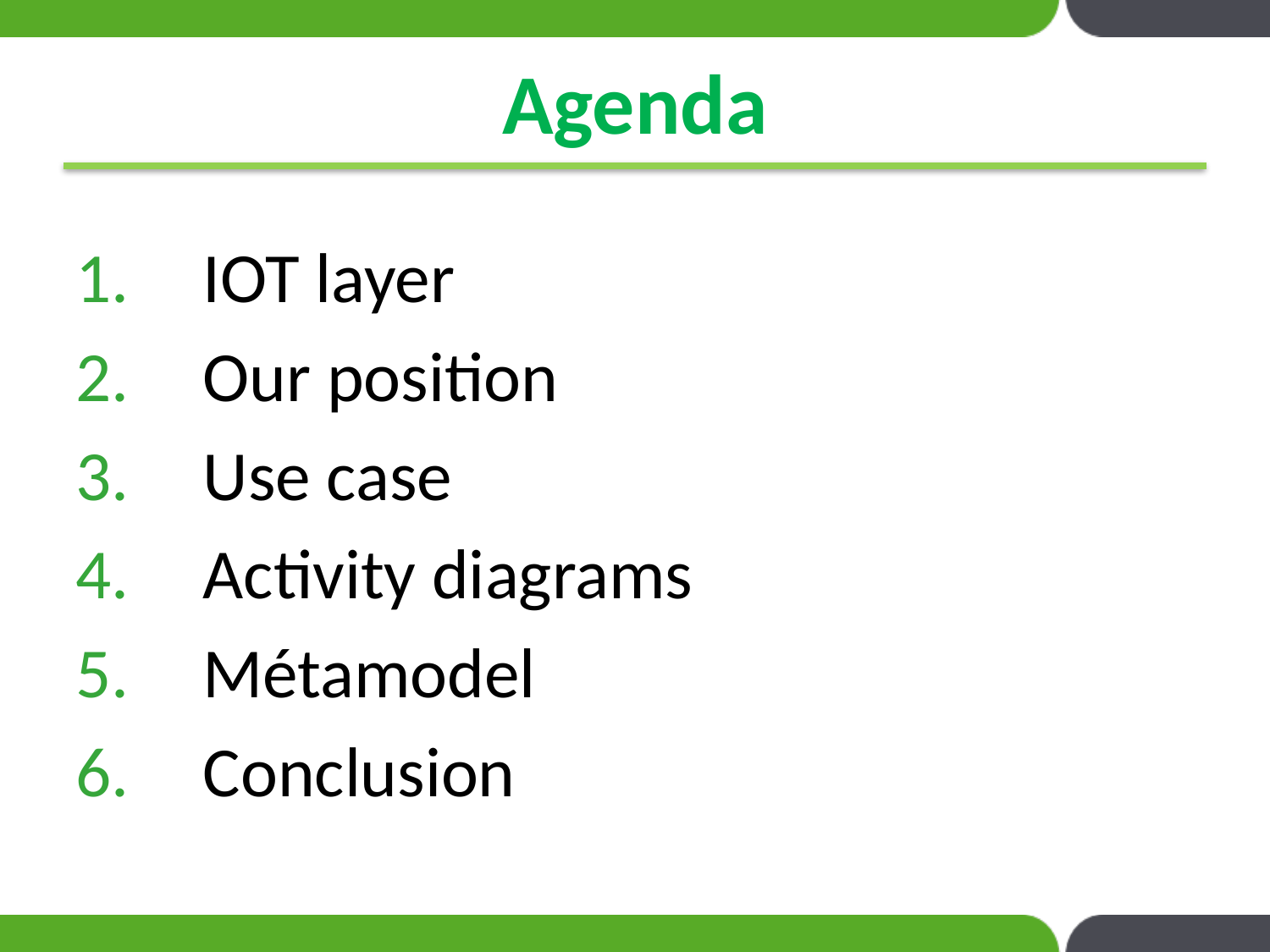

# Agenda
IOT layer
Our position
Use case
Activity diagrams
Métamodel
Conclusion